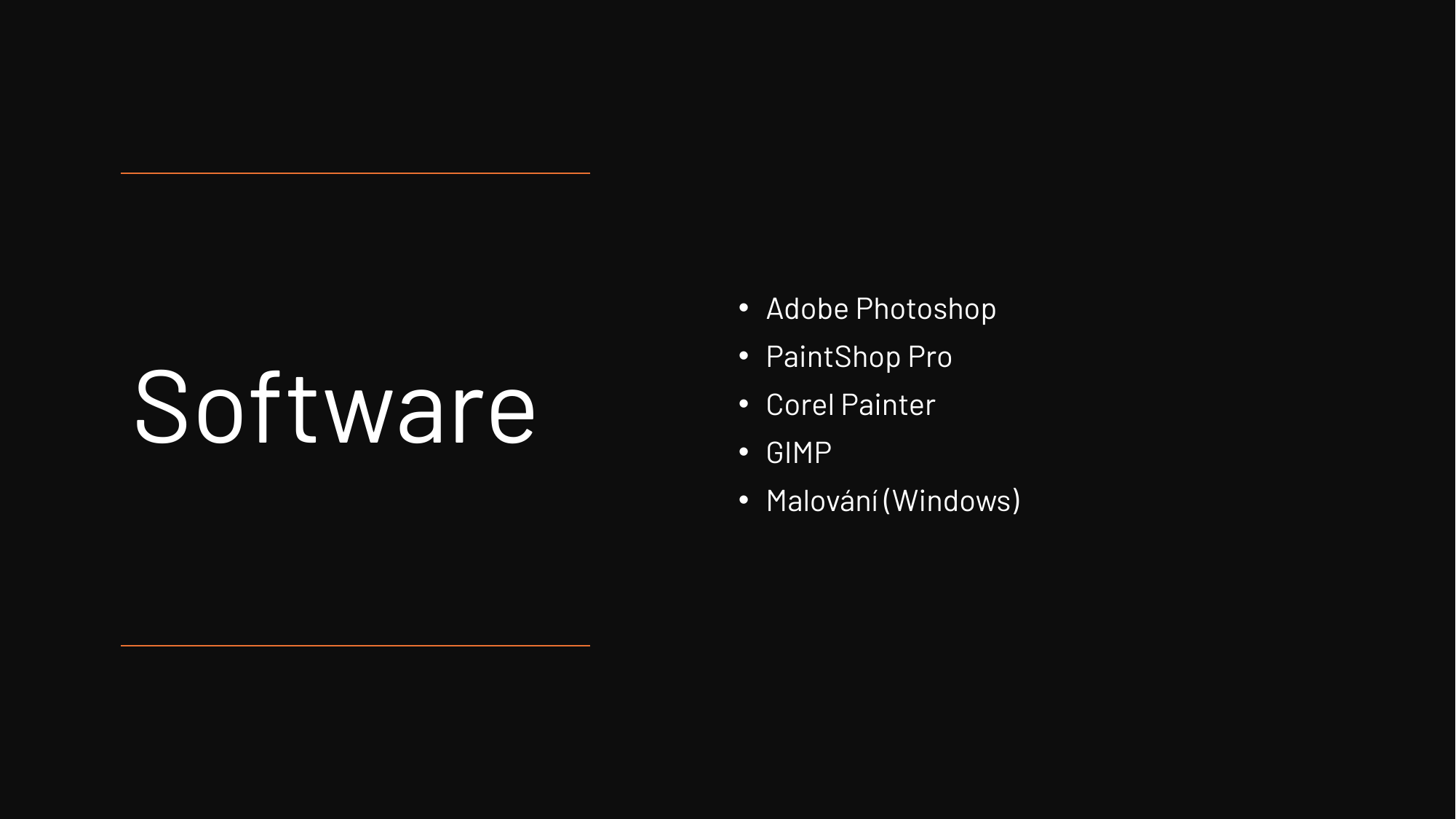

Adobe Photoshop
PaintShop Pro
Corel Painter
GIMP
Malování (Windows)
# Software